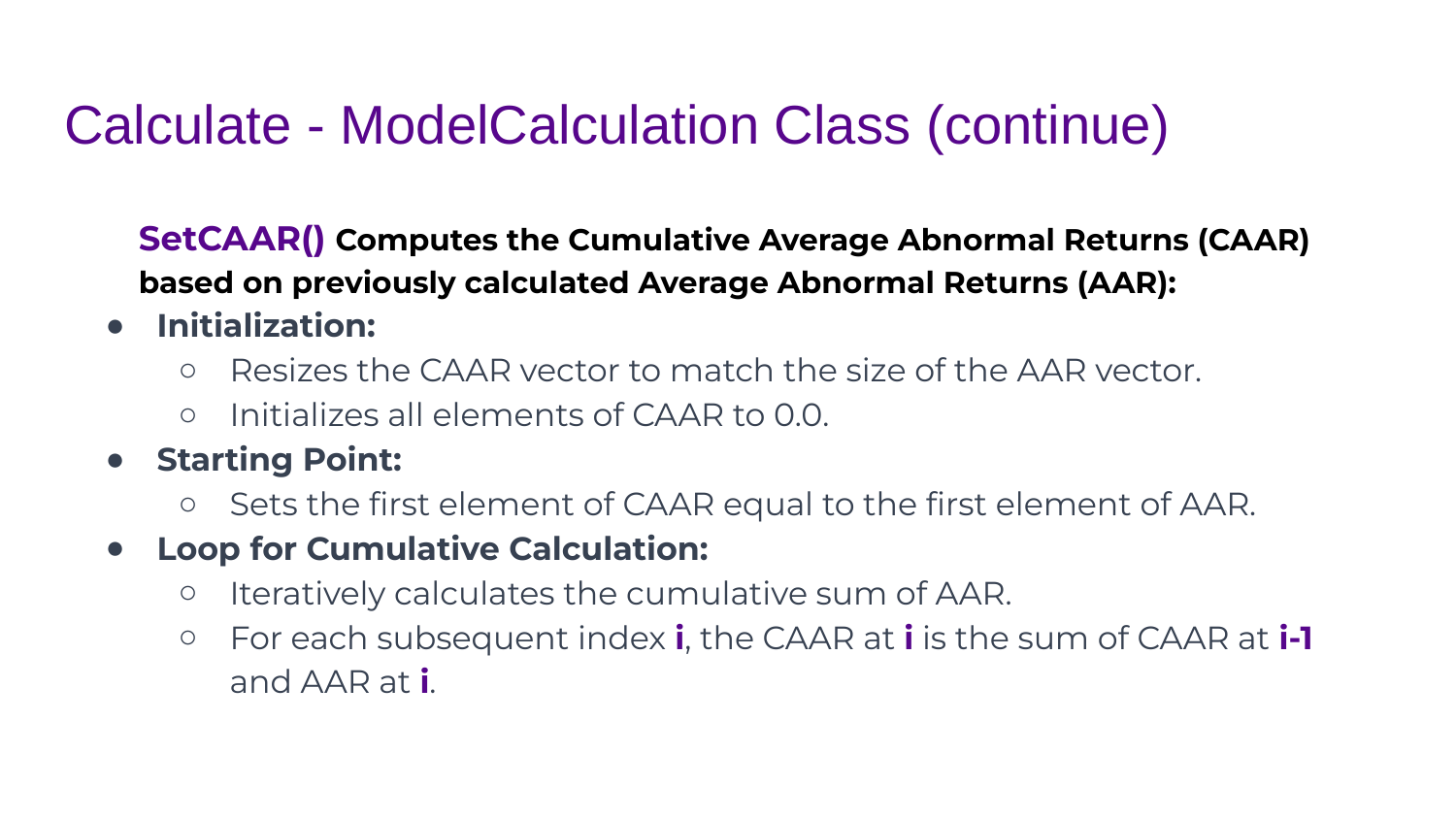

# Calculate - ModelCalculation Class (continue)
SetCAAR() Computes the Cumulative Average Abnormal Returns (CAAR) based on previously calculated Average Abnormal Returns (AAR):
Initialization:
Resizes the CAAR vector to match the size of the AAR vector.
Initializes all elements of CAAR to 0.0.
Starting Point:
Sets the first element of CAAR equal to the first element of AAR.
Loop for Cumulative Calculation:
Iteratively calculates the cumulative sum of AAR.
For each subsequent index i, the CAAR at i is the sum of CAAR at i-1 and AAR at i.